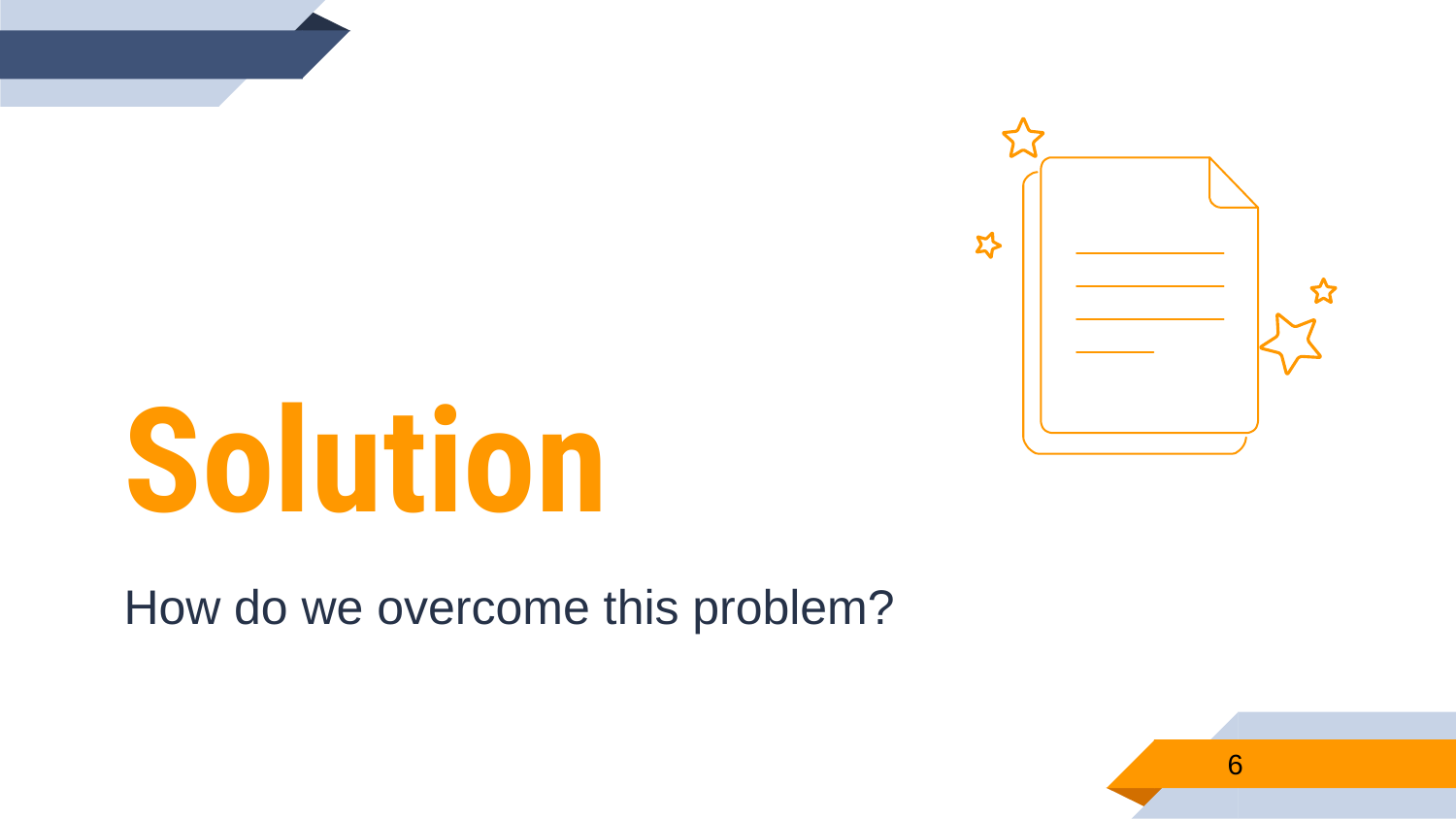

Solution
How do we overcome this problem?
6